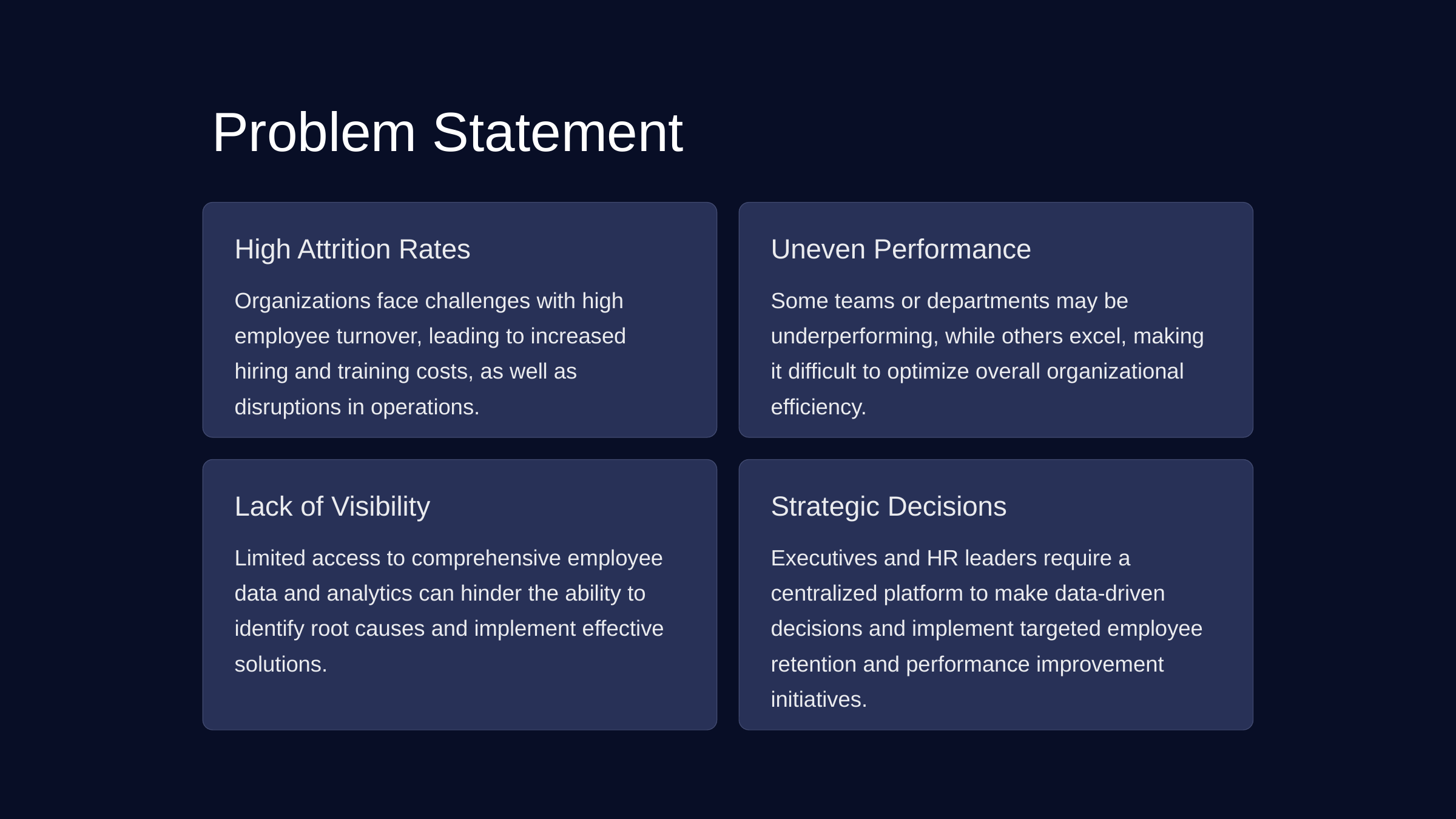

Problem Statement

High Attrition Rates
Uneven Performance
Organizations face challenges with high employee turnover, leading to increased hiring and training costs, as well as disruptions in operations.
Some teams or departments may be underperforming, while others excel, making it difficult to optimize overall organizational efficiency.

Lack of Visibility
Strategic Decisions
Limited access to comprehensive employee data and analytics can hinder the ability to identify root causes and implement effective solutions.
Executives and HR leaders require a centralized platform to make data-driven decisions and implement targeted employee retention and performance improvement initiatives.